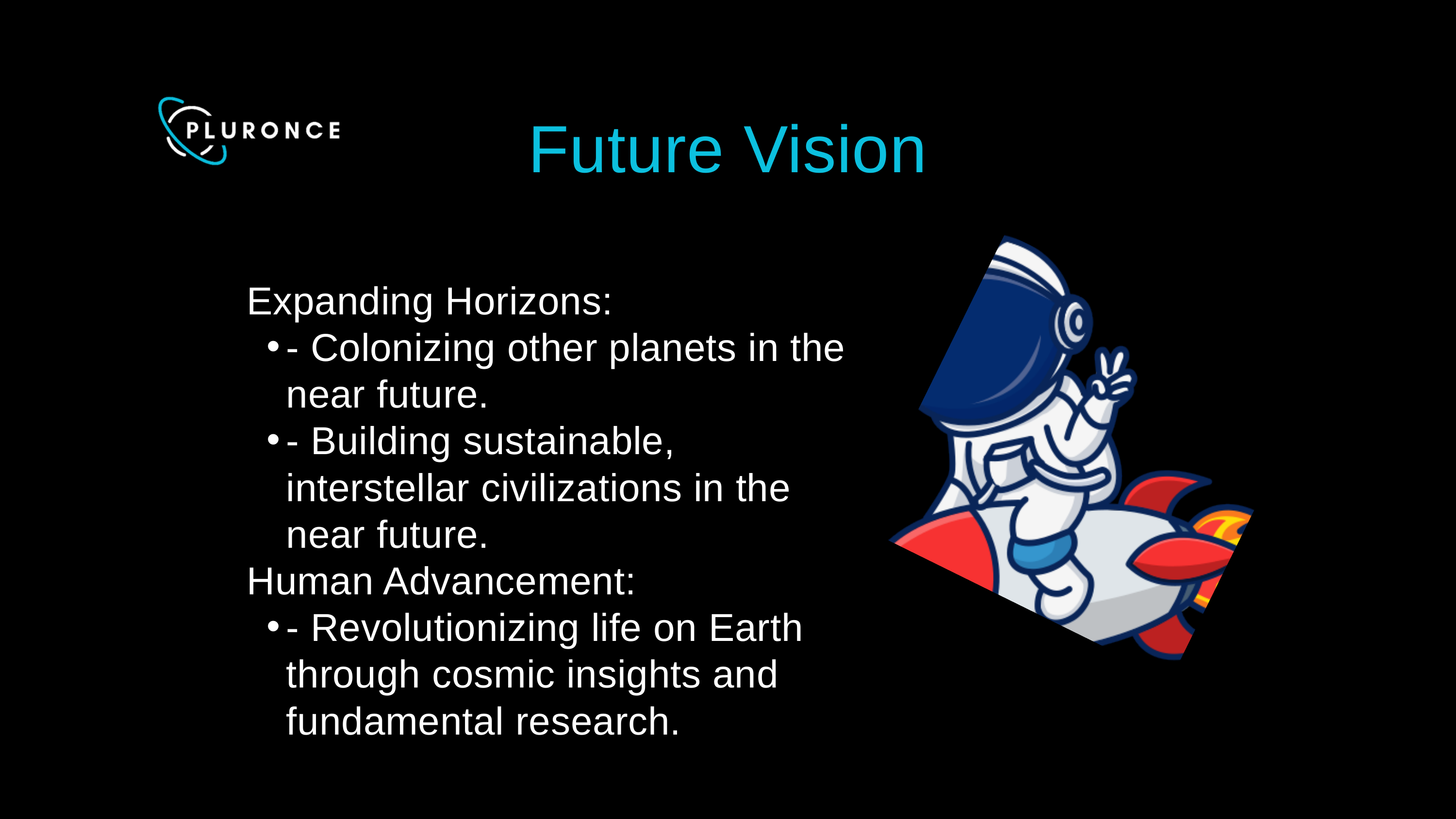

Future Vision
Expanding Horizons:
- Colonizing other planets in the near future.
- Building sustainable, interstellar civilizations in the near future.
Human Advancement:
- Revolutionizing life on Earth through cosmic insights and fundamental research.